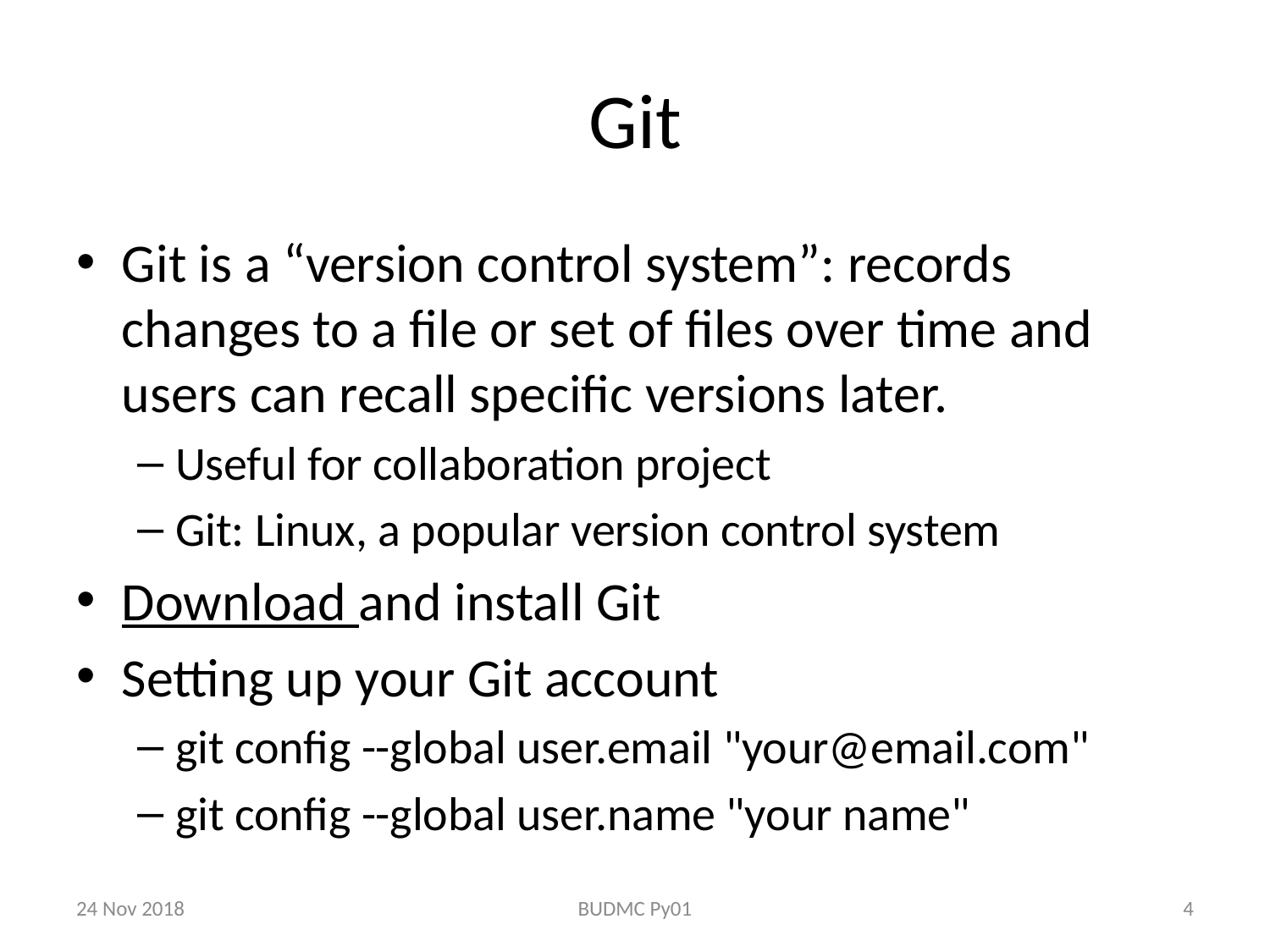

# Git
Git is a “version control system”: records changes to a file or set of files over time and users can recall specific versions later.
Useful for collaboration project
Git: Linux, a popular version control system
Download and install Git
Setting up your Git account
git config --global user.email "your@email.com"
git config --global user.name "your name"
24 Nov 2018
BUDMC Py01
4